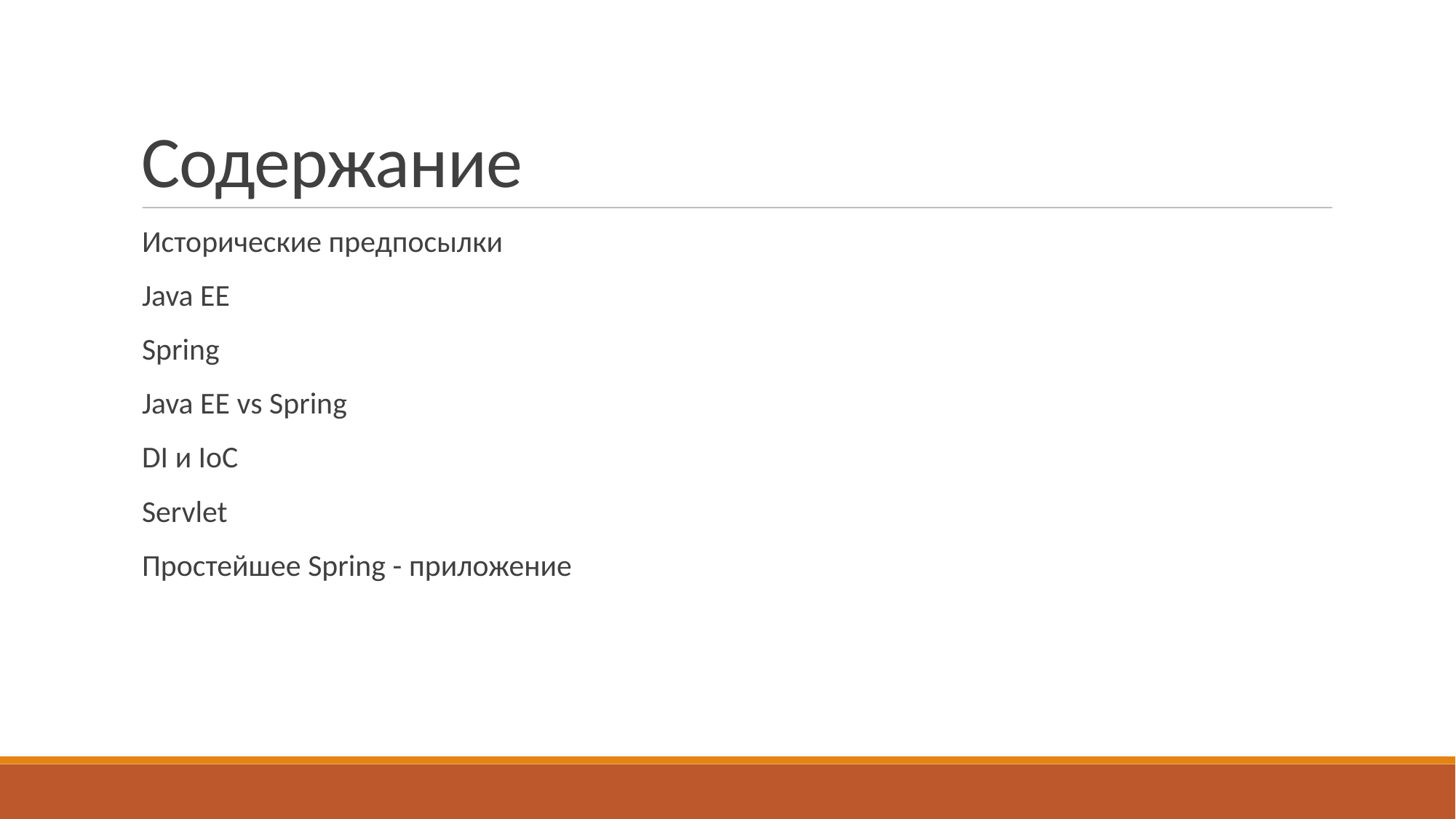

Содержание
Исторические предпосылки
Java EE
Spring
Java EE vs Spring
DI и IoC
Servlet
Простейшее Spring - приложение